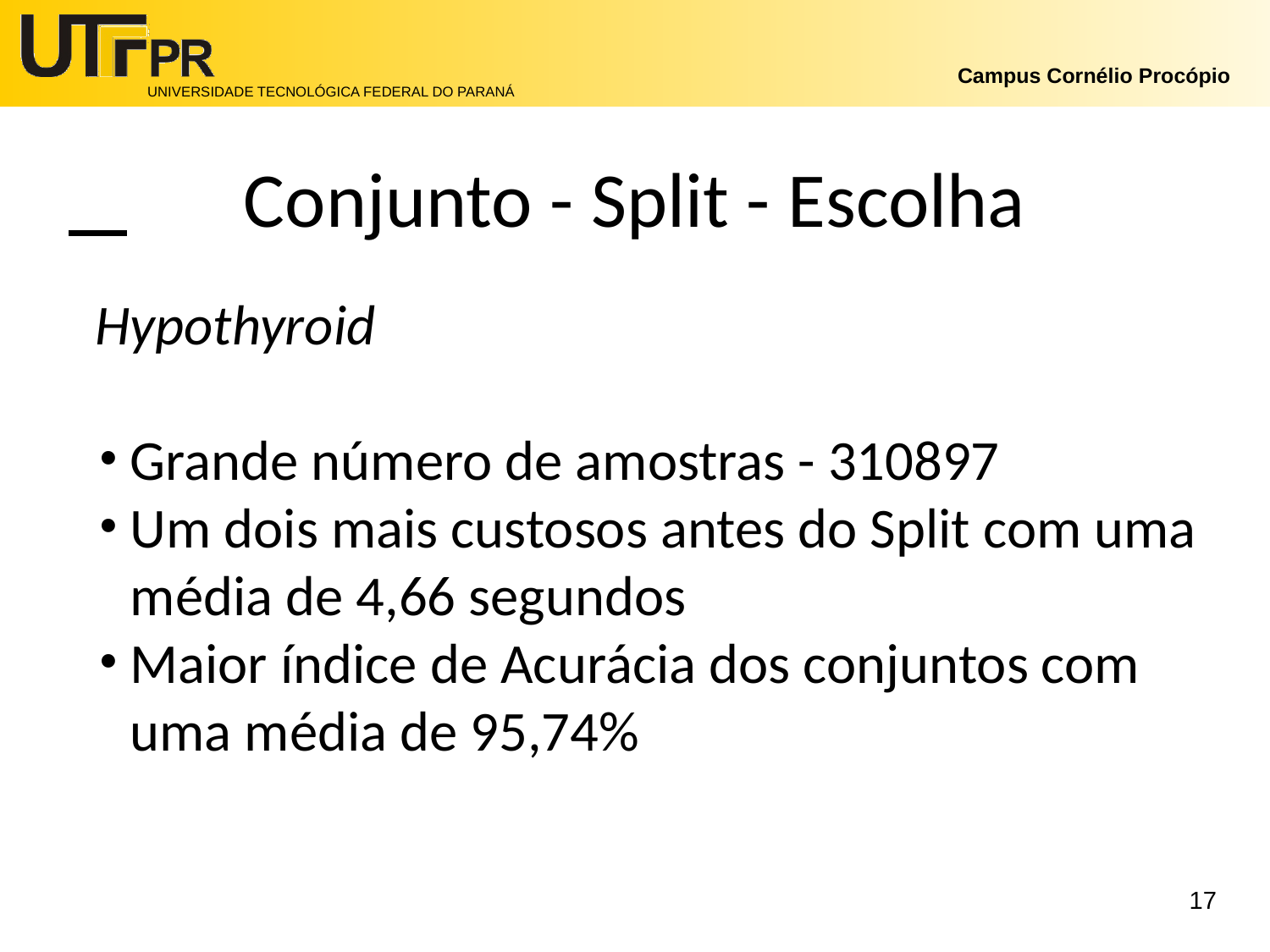

# Conjunto - Split - Escolha
Hypothyroid

Grande número de amostras - 310897
Um dois mais custosos antes do Split com uma média de 4,66 segundos
Maior índice de Acurácia dos conjuntos com uma média de 95,74%
17